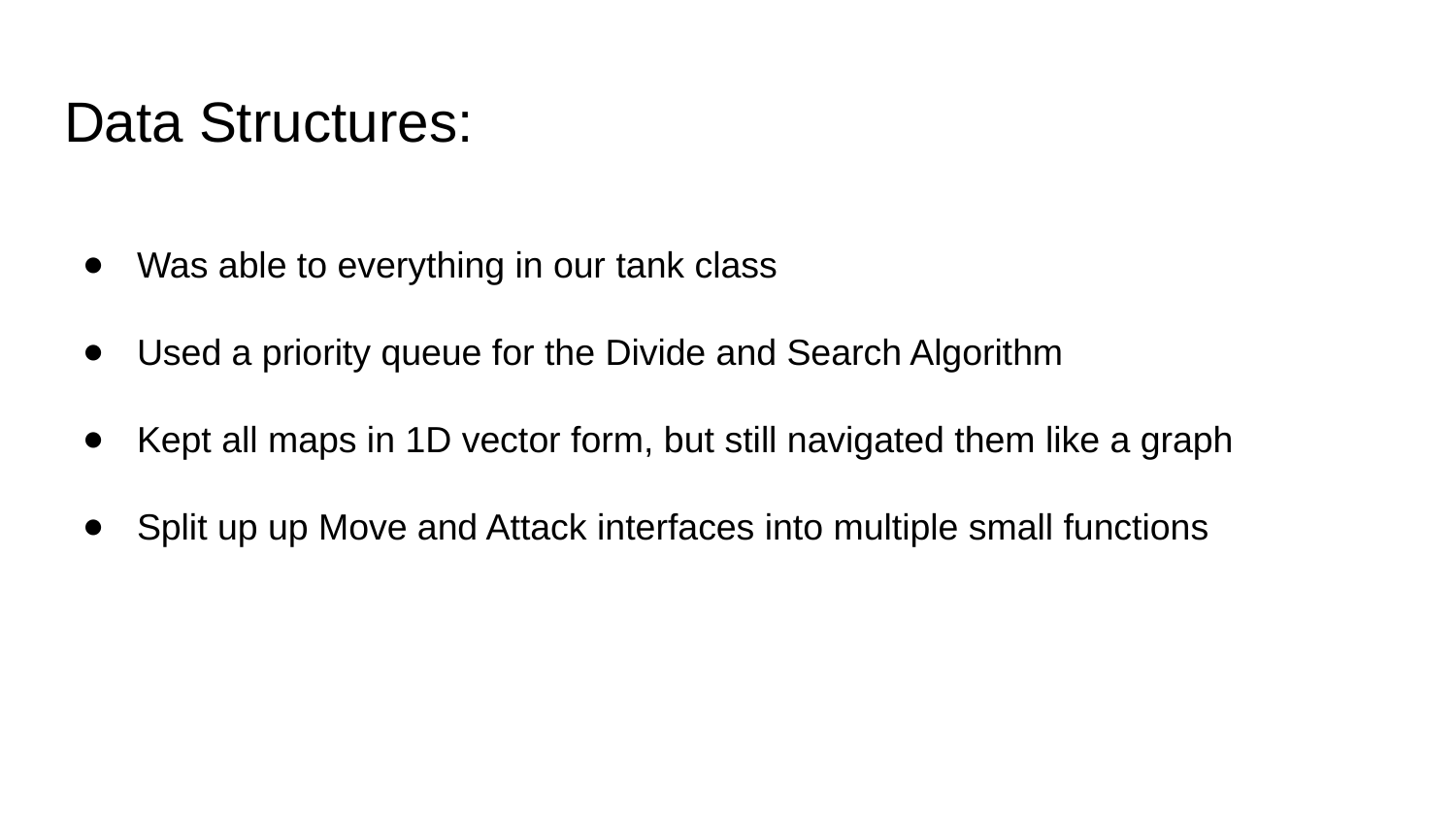

# Data Structures:
Was able to everything in our tank class
Used a priority queue for the Divide and Search Algorithm
Kept all maps in 1D vector form, but still navigated them like a graph
Split up up Move and Attack interfaces into multiple small functions